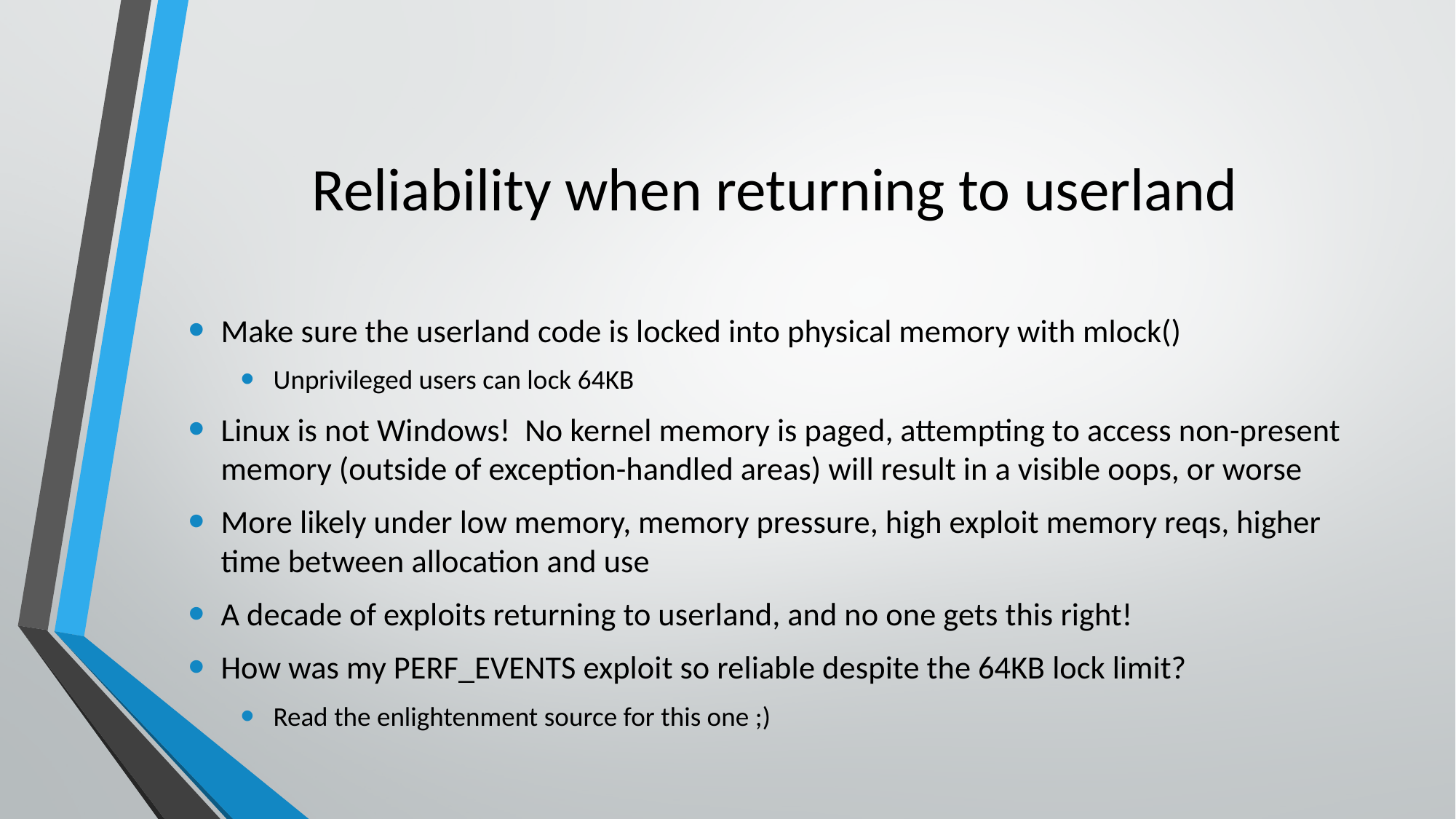

# Reliability when returning to userland
Make sure the userland code is locked into physical memory with mlock()
Unprivileged users can lock 64KB
Linux is not Windows!  No kernel memory is paged, attempting to access non-present memory (outside of exception-handled areas) will result in a visible oops, or worse
More likely under low memory, memory pressure, high exploit memory reqs, higher time between allocation and use
A decade of exploits returning to userland, and no one gets this right!
How was my PERF_EVENTS exploit so reliable despite the 64KB lock limit?
Read the enlightenment source for this one ;)